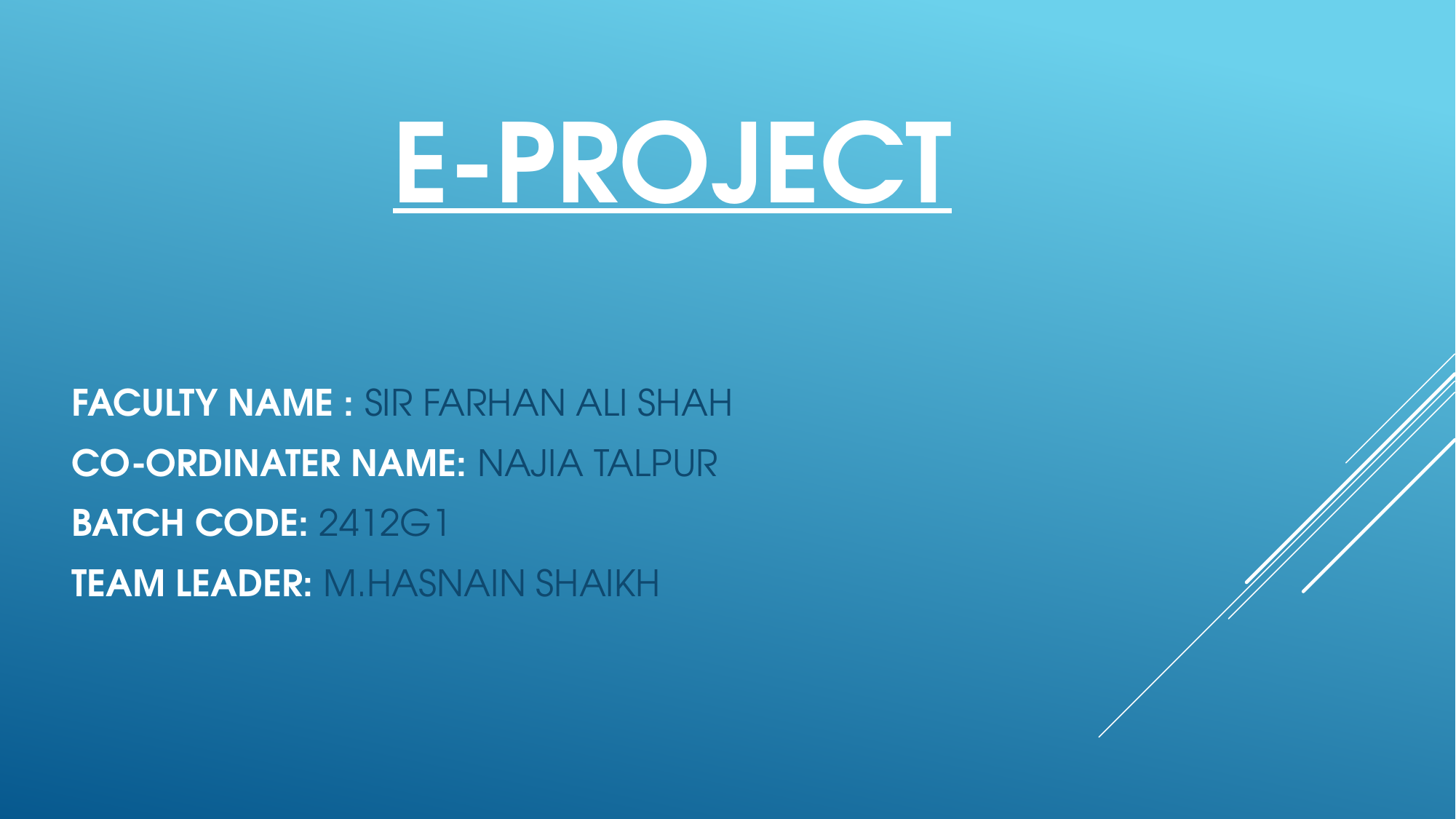

# E-PROJECT
FACULTY NAME : SIR FARHAN ALI SHAH
CO-ORDINATER NAME: NAJIA TALPUR
BATCH CODE: 2412G1
TEAM LEADER: M.HASNAIN SHAIKH